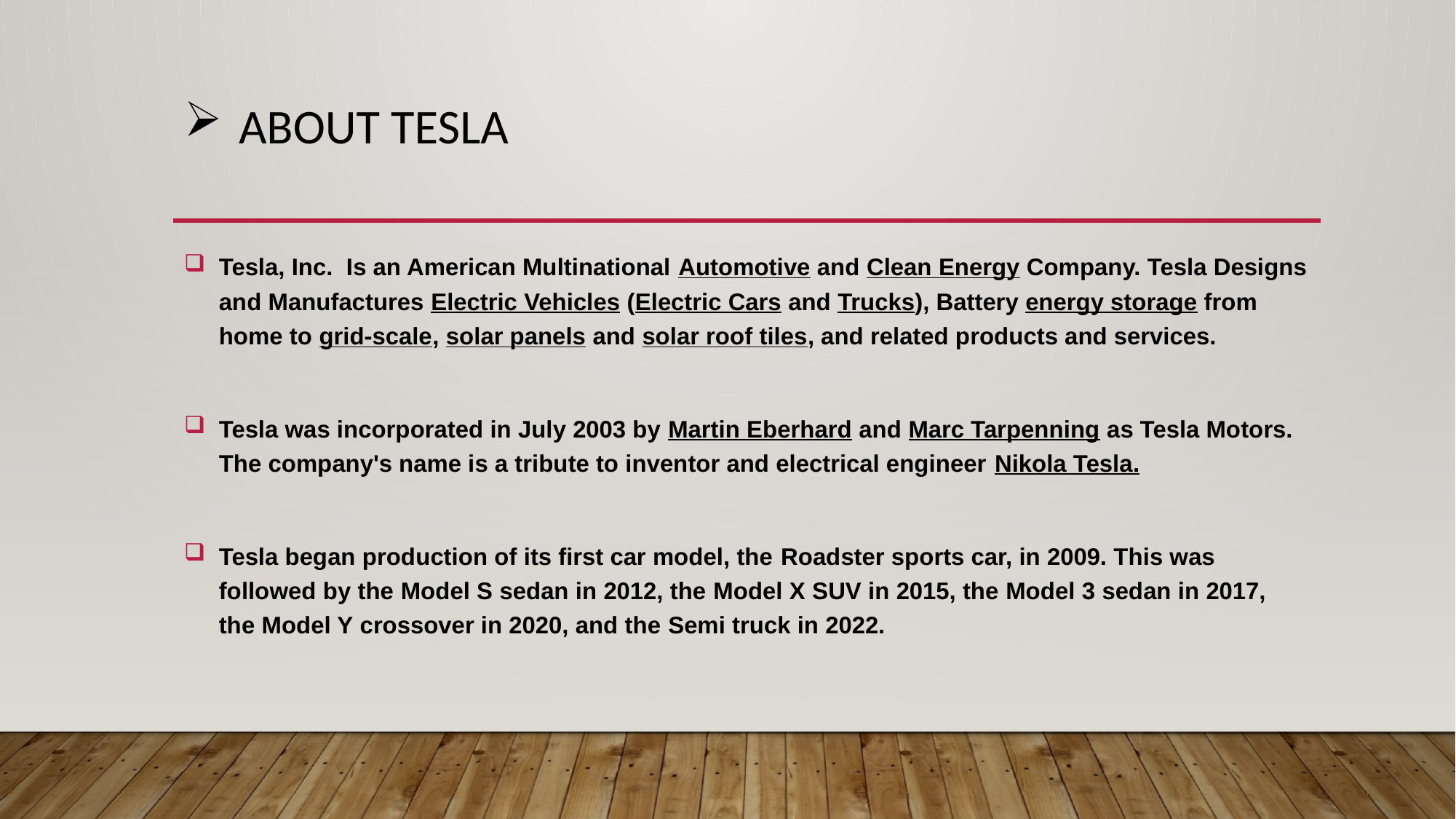

# About Tesla
Tesla, Inc.  Is an American Multinational Automotive and Clean Energy Company. Tesla Designs and Manufactures Electric Vehicles (Electric Cars and Trucks), Battery energy storage from home to grid-scale, solar panels and solar roof tiles, and related products and services.

Tesla was incorporated in July 2003 by Martin Eberhard and Marc Tarpenning as Tesla Motors. The company's name is a tribute to inventor and electrical engineer Nikola Tesla.

Tesla began production of its first car model, the Roadster sports car, in 2009. This was followed by the Model S sedan in 2012, the Model X SUV in 2015, the Model 3 sedan in 2017, the Model Y crossover in 2020, and the Semi truck in 2022.